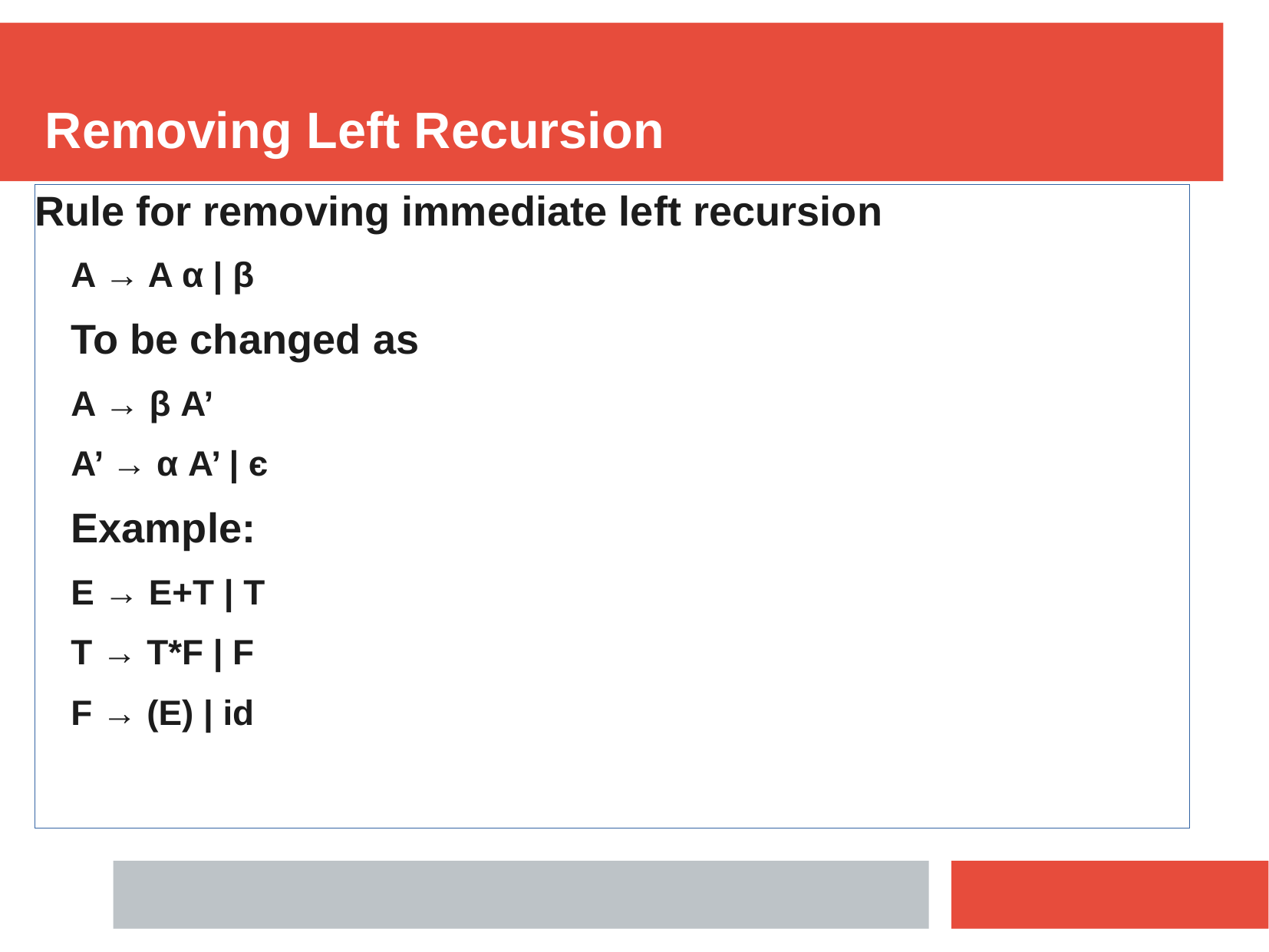

Removing Left Recursion
Rule for removing immediate left recursion
A → A α | β
To be changed as
A → β A’
A’ → α A’ | є
Example:
E → E+T | T
T → T*F | F
F → (E) | id